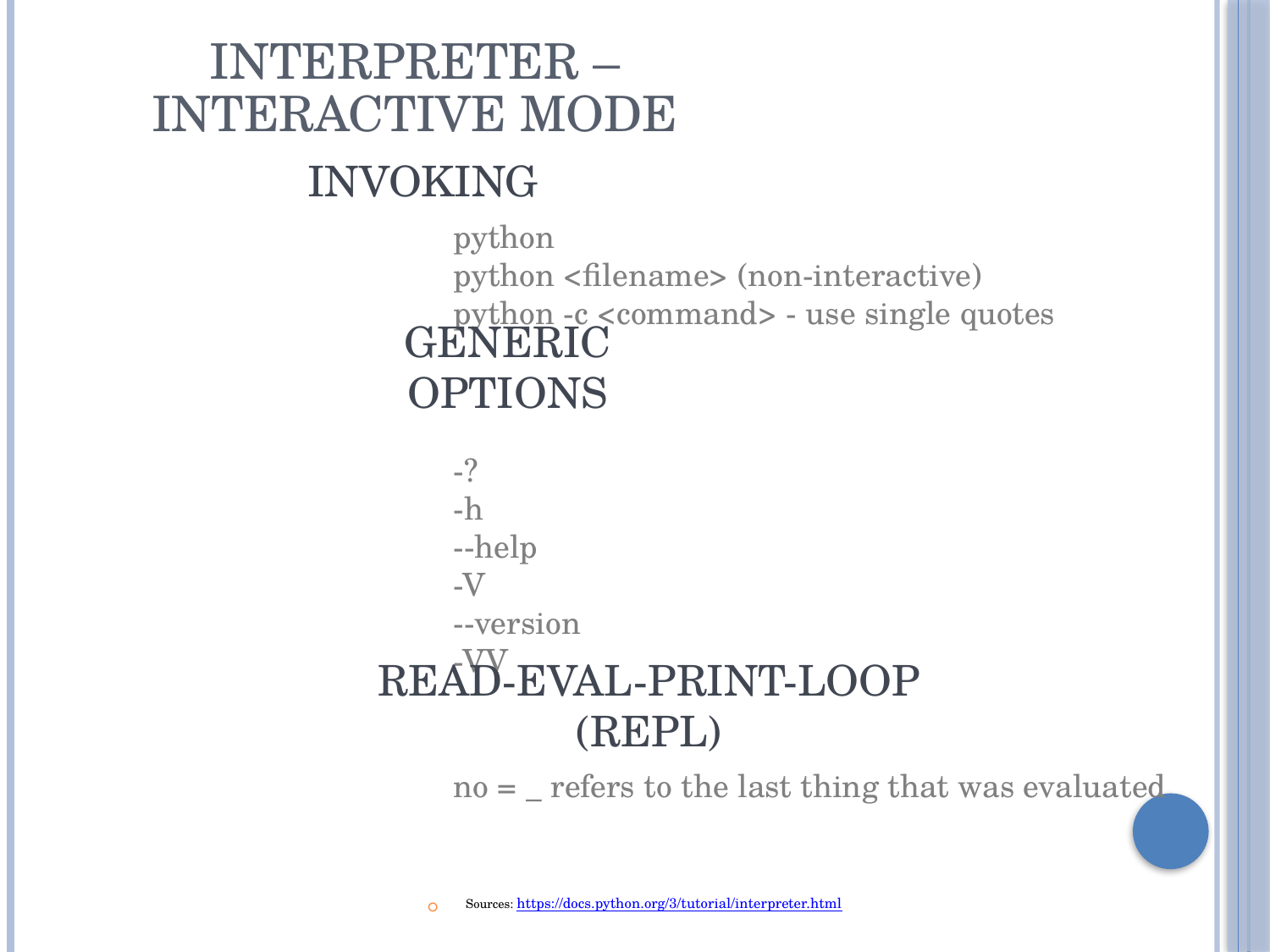

Interpreter – interactive mode
invoking
python
python <filename> (non-interactive)
python -c <command> - use single quotes
generic options
-?
-h
--help
-V
--version
-VV
read-eval-print-loop (repl)
no = _ refers to the last thing that was evaluated
Sources: https://docs.python.org/3/tutorial/interpreter.html